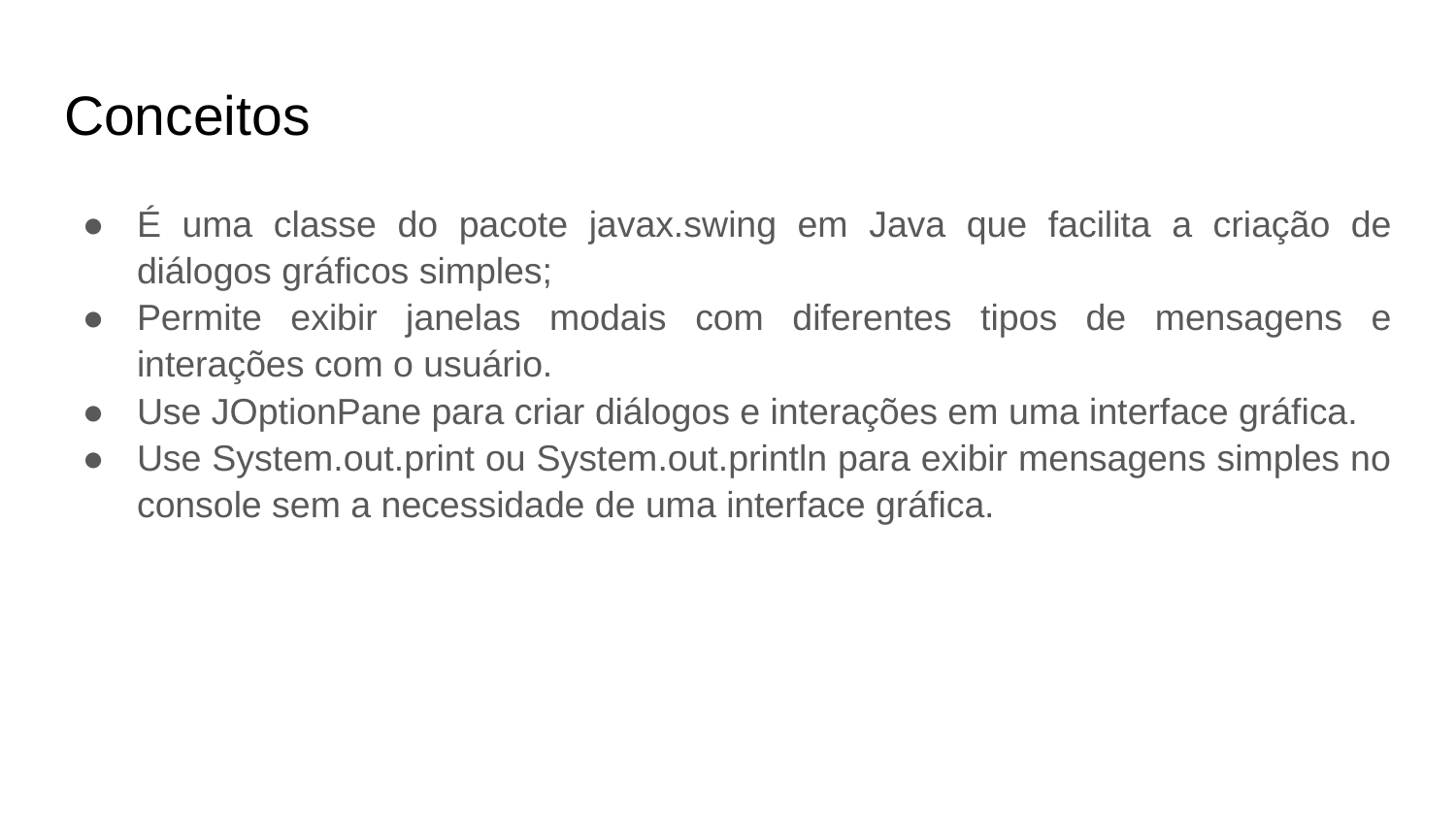

# Conceitos
É uma classe do pacote javax.swing em Java que facilita a criação de diálogos gráficos simples;
Permite exibir janelas modais com diferentes tipos de mensagens e interações com o usuário.
Use JOptionPane para criar diálogos e interações em uma interface gráfica.
Use System.out.print ou System.out.println para exibir mensagens simples no console sem a necessidade de uma interface gráfica.